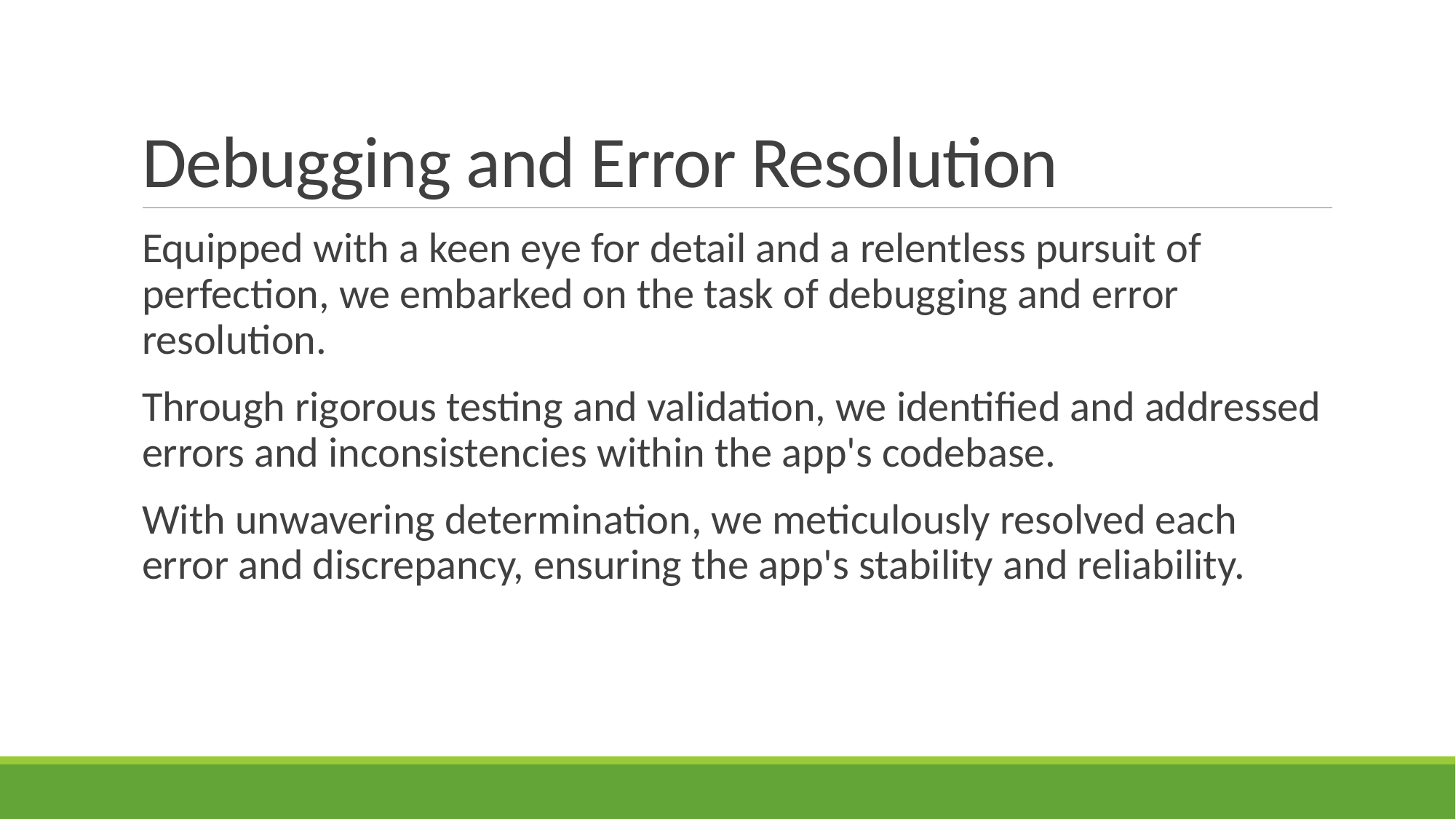

# Debugging and Error Resolution
Equipped with a keen eye for detail and a relentless pursuit of perfection, we embarked on the task of debugging and error resolution.
Through rigorous testing and validation, we identified and addressed errors and inconsistencies within the app's codebase.
With unwavering determination, we meticulously resolved each error and discrepancy, ensuring the app's stability and reliability.